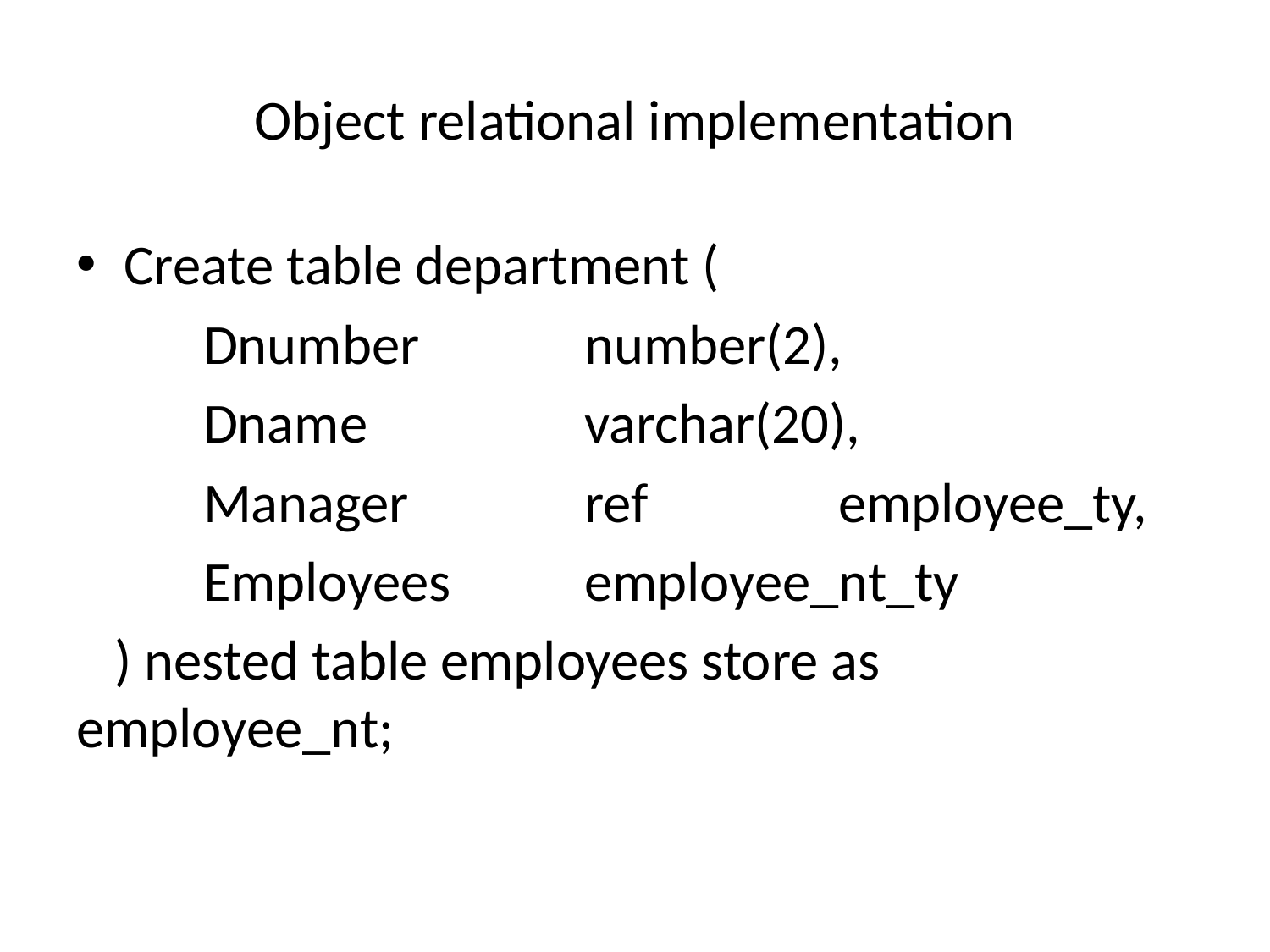

# Object relational implementation
Create table department (
   	Dnumber 	 	number(2),
	Dname 		varchar(20),
	Manager 		ref 		employee_ty,
	Employees 	employee_nt_ty
   ) nested table employees store as employee_nt;